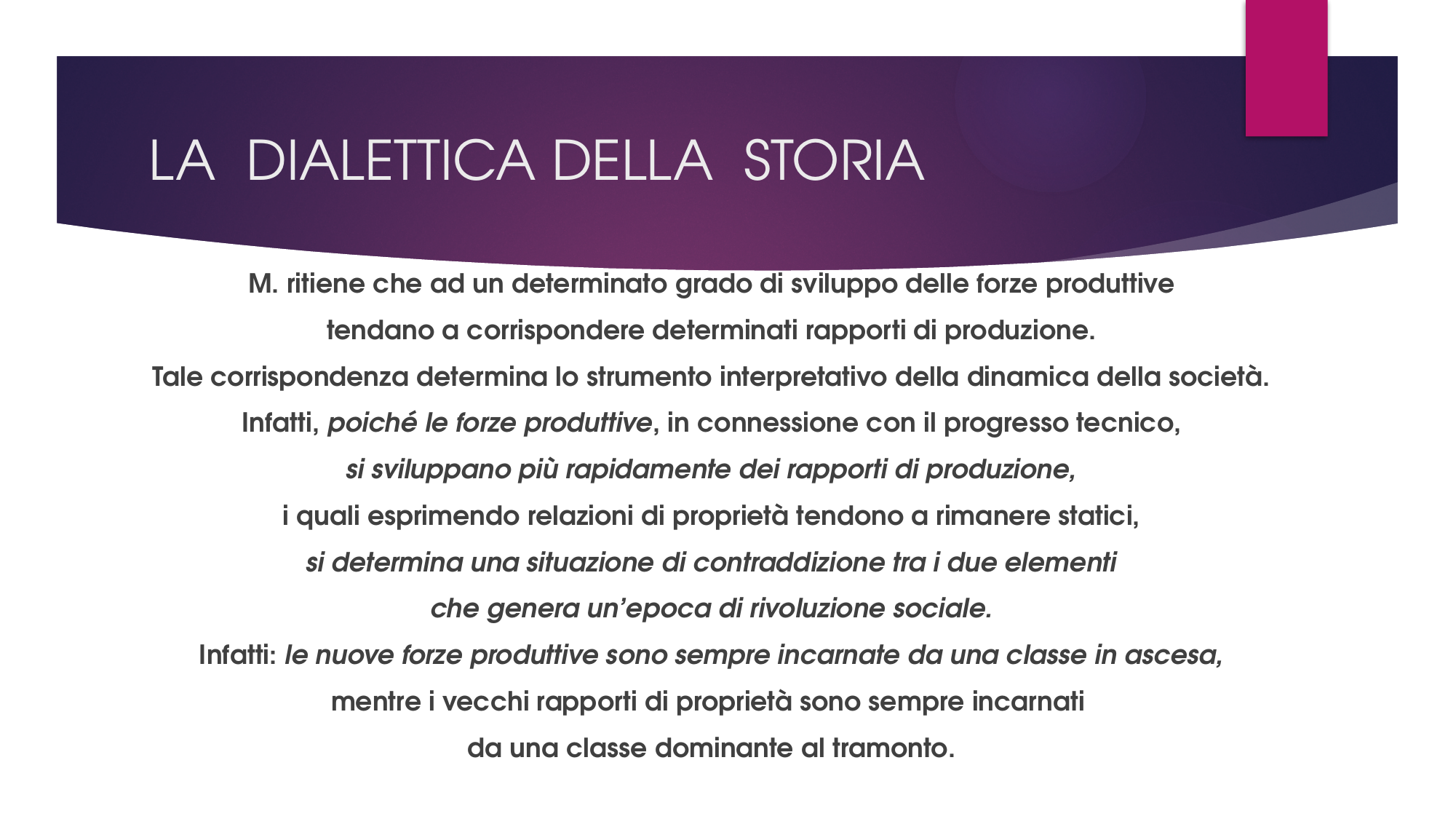

# LA  DIALETTICA DELLA  STORIA
M. ritiene che ad un determinato grado di sviluppo delle forze produttive
tendano a corrispondere determinati rapporti di produzione.
Tale corrispondenza determina lo strumento interpretativo della dinamica della società.
Infatti, poiché le forze produttive, in connessione con il progresso tecnico,
si sviluppano più rapidamente dei rapporti di produzione,
i quali esprimendo relazioni di proprietà tendono a rimanere statici,
si determina una situazione di contraddizione tra i due elementi
che genera un’epoca di rivoluzione sociale.
Infatti: le nuove forze produttive sono sempre incarnate da una classe in ascesa,
mentre i vecchi rapporti di proprietà sono sempre incarnati
da una classe dominante al tramonto.